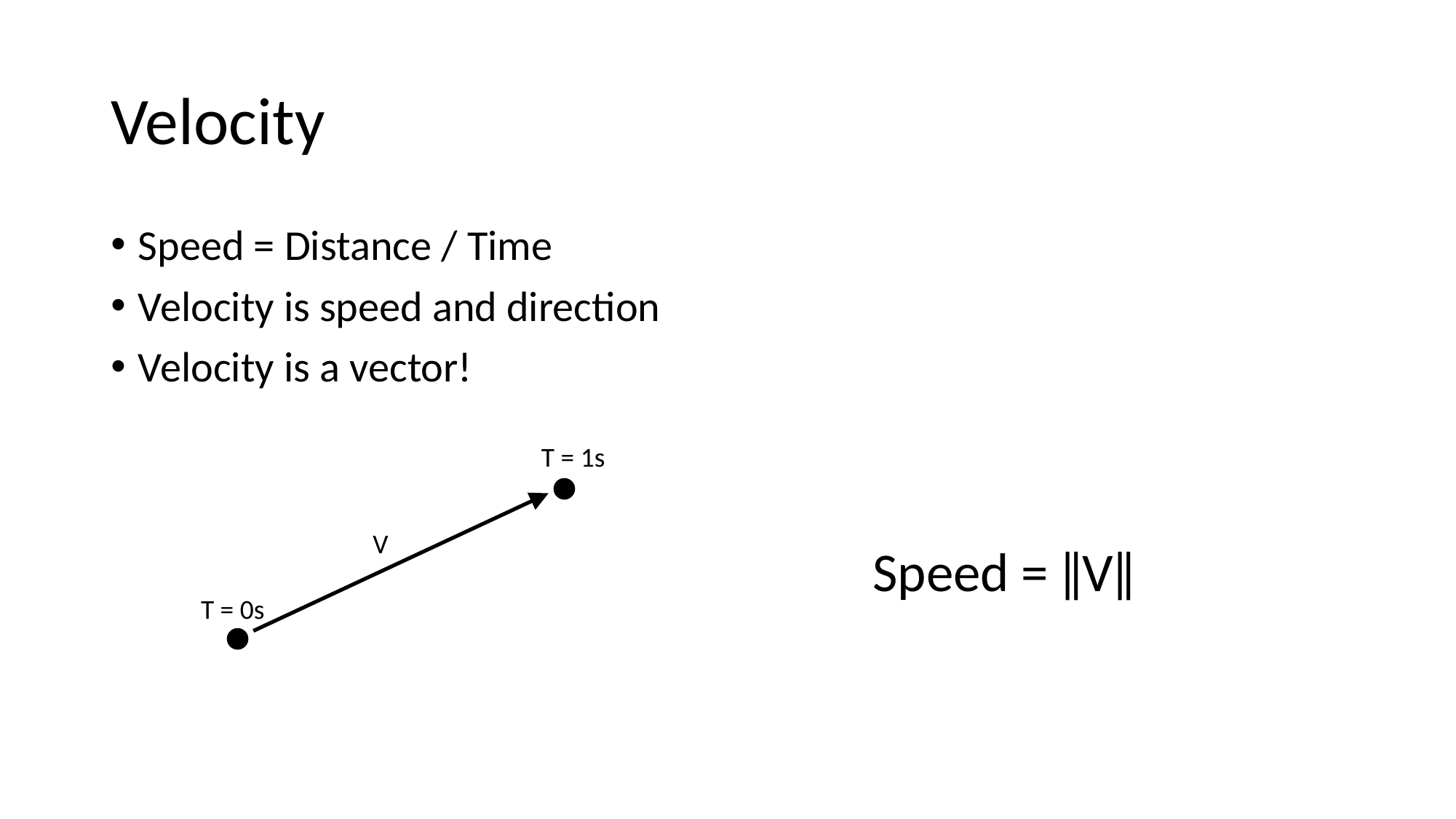

# Velocity
Speed = Distance / Time
Velocity is speed and direction
Velocity is a vector!

T = 1s

V
Speed = ‖V‖
T = 0s